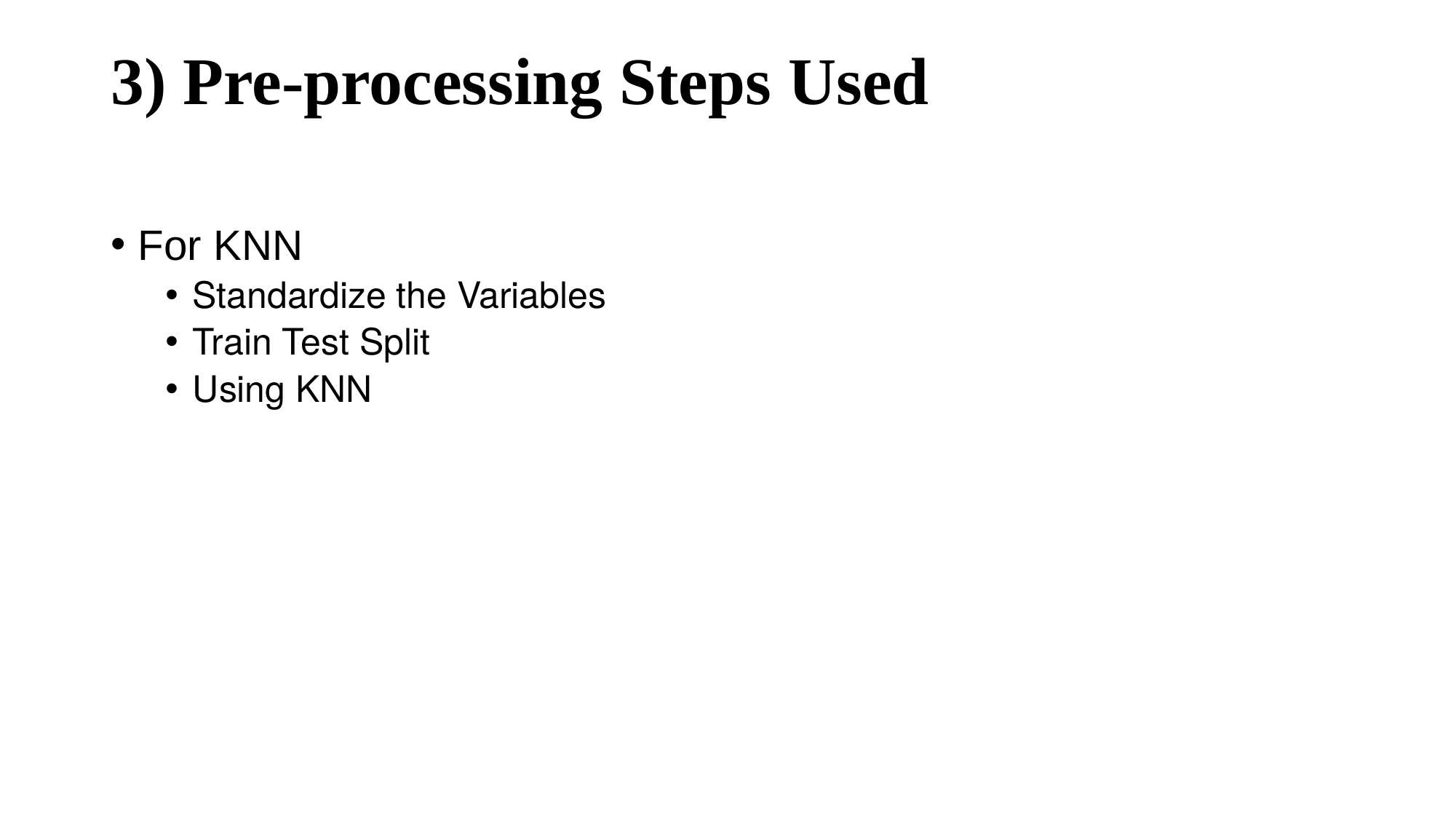

# 3) Pre-processing Steps Used
For KNN
Standardize the Variables
Train Test Split
Using KNN